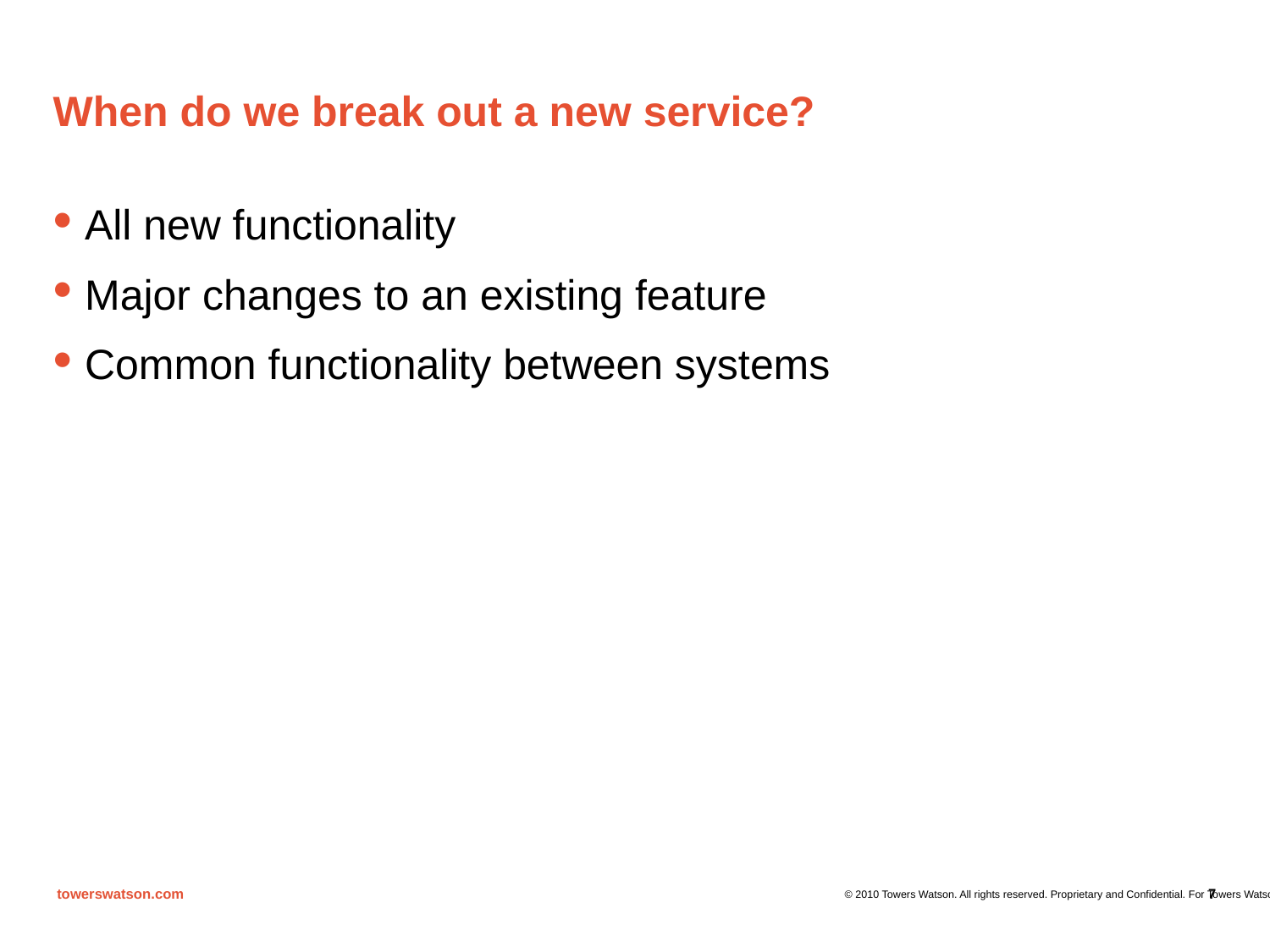

# When do we break out a new service?
All new functionality
Major changes to an existing feature
Common functionality between systems

7